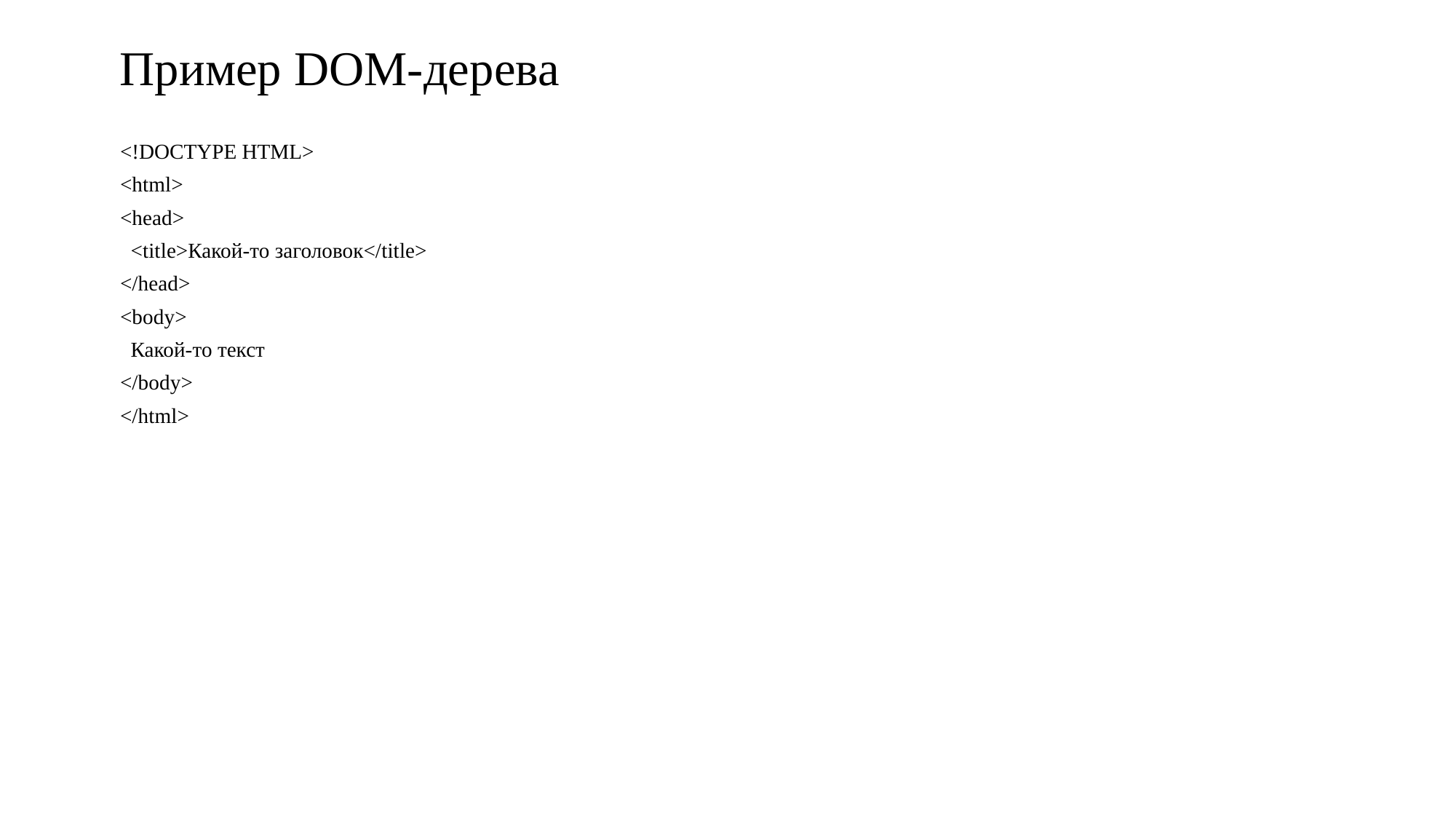

# Пример DOM-дерева
<!DOCTYPE HTML>
<html>
<head>
  <title>Какой-то заголовок</title>
</head>
<body>
  Какой-то текст
</body>
</html>